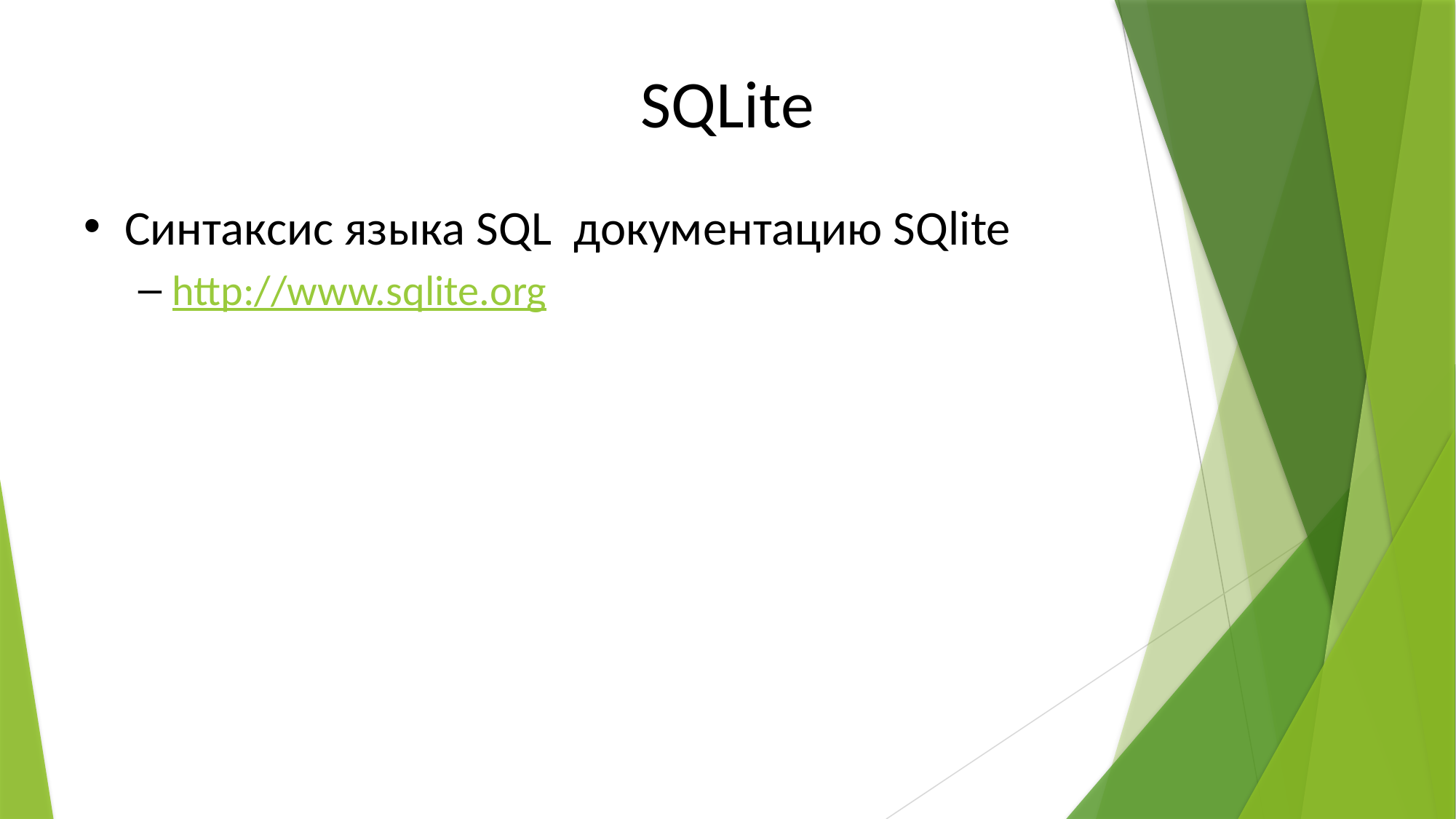

SQLite
Синтаксис языка SQL  документацию SQlite
http://www.sqlite.org